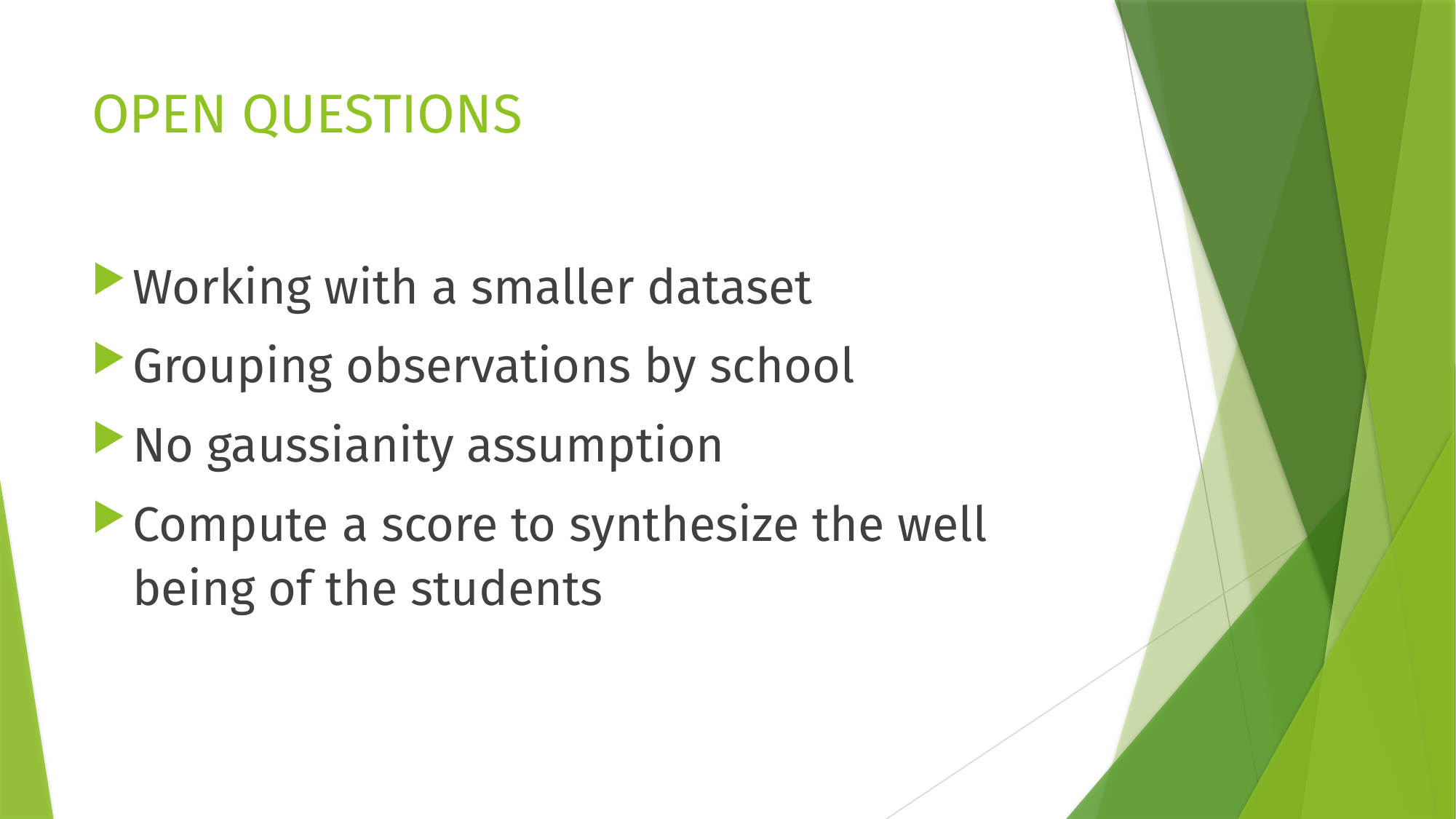

# OPEN QUESTIONS
Working with a smaller dataset
Grouping observations by school
No gaussianity assumption
Compute a score to synthesize the well being of the students